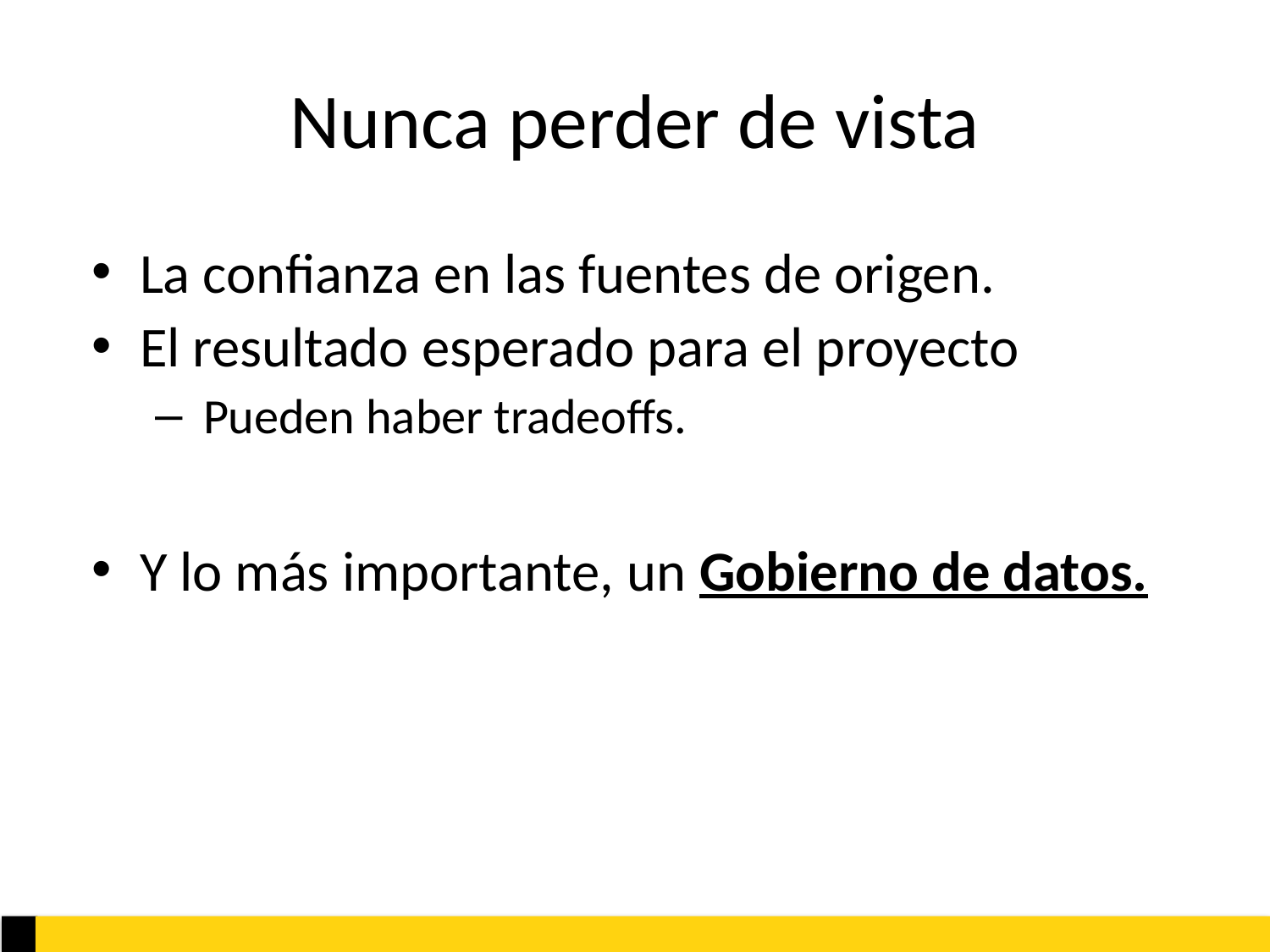

# Nunca perder de vista

La confianza en las fuentes de origen.
El resultado esperado para el proyecto
Pueden haber tradeoffs.

Y lo más importante, un Gobierno de datos.